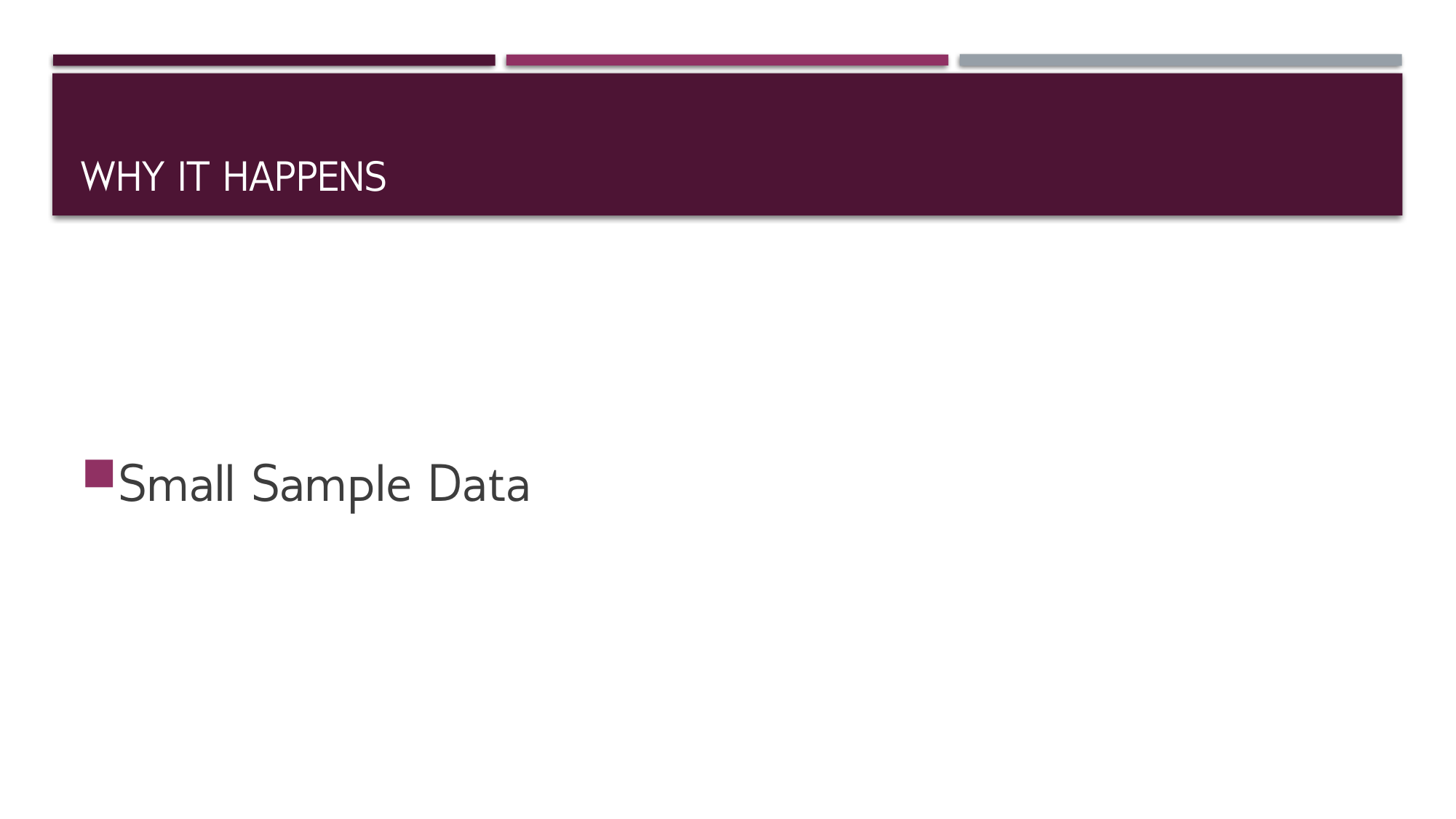

# Why it happens
Small Sample Data